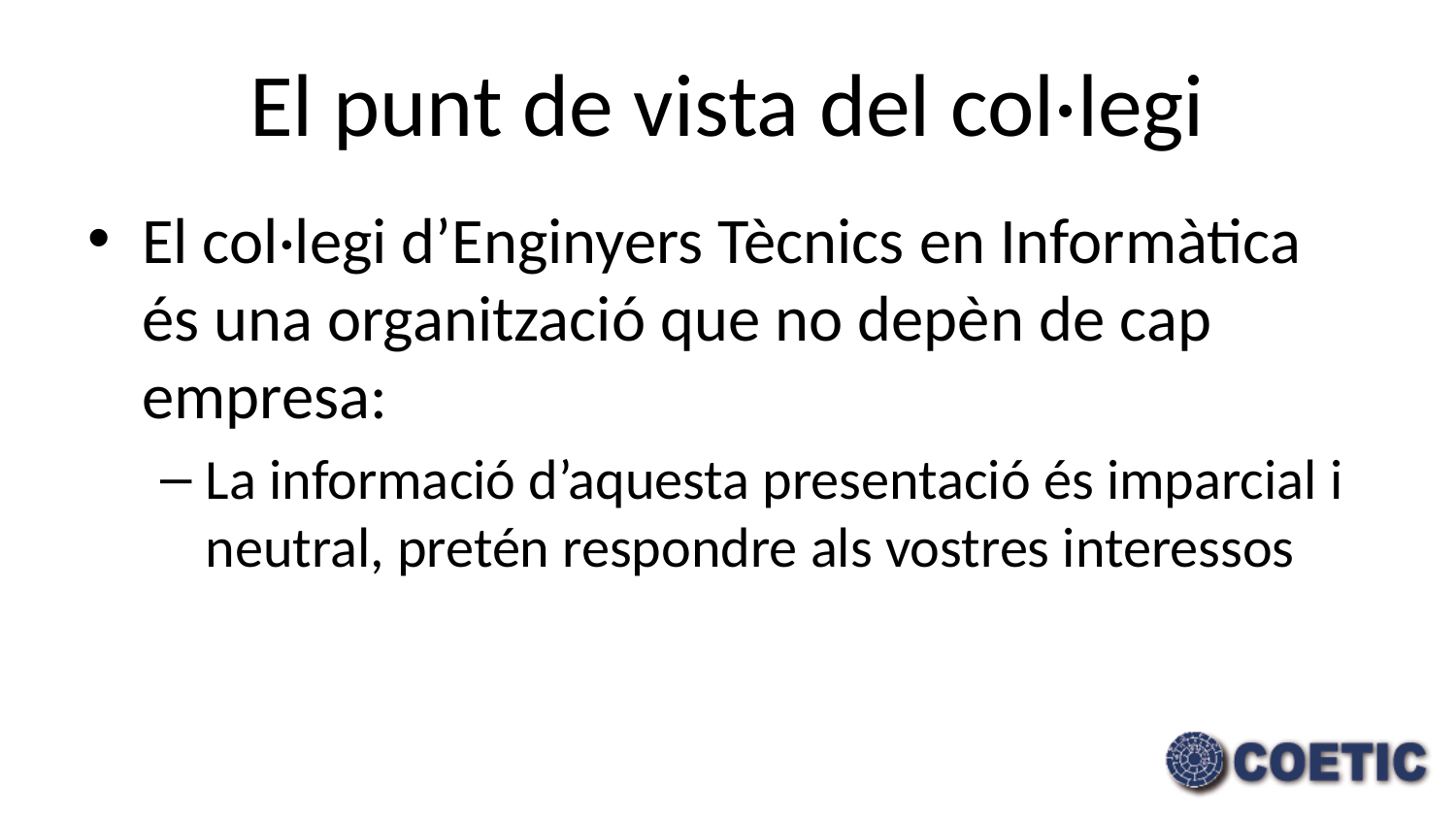

# El punt de vista del col·legi
El col·legi d’Enginyers Tècnics en Informàtica és una organització que no depèn de cap empresa:
La informació d’aquesta presentació és imparcial i neutral, pretén respondre als vostres interessos